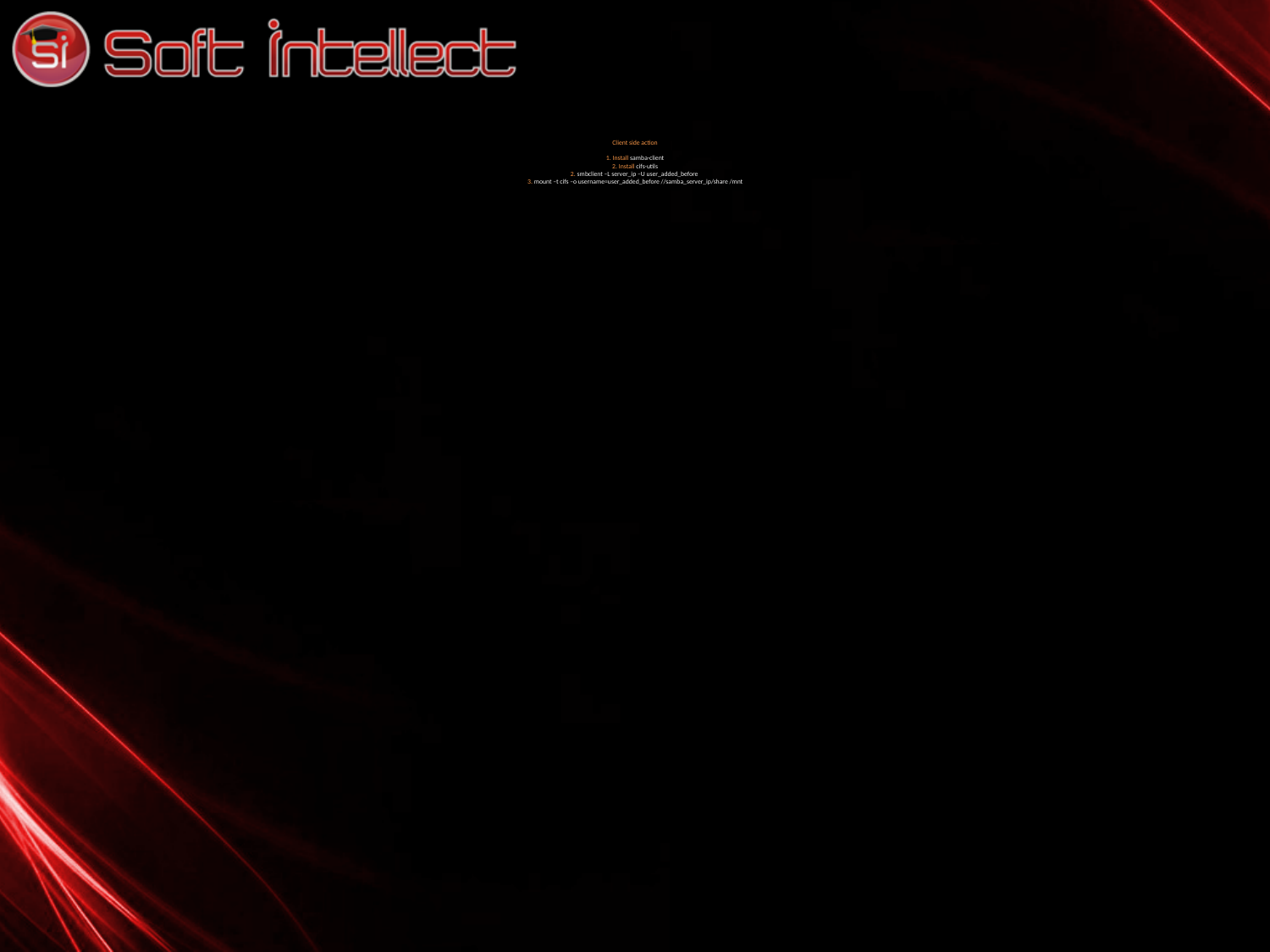

# Client side action 1. Install samba-client 2. Install cifs-utils 2. smbclient –L server_ip –U user_added_before 3. mount –t cifs –o username=user_added_before //samba_server_ip/share /mnt